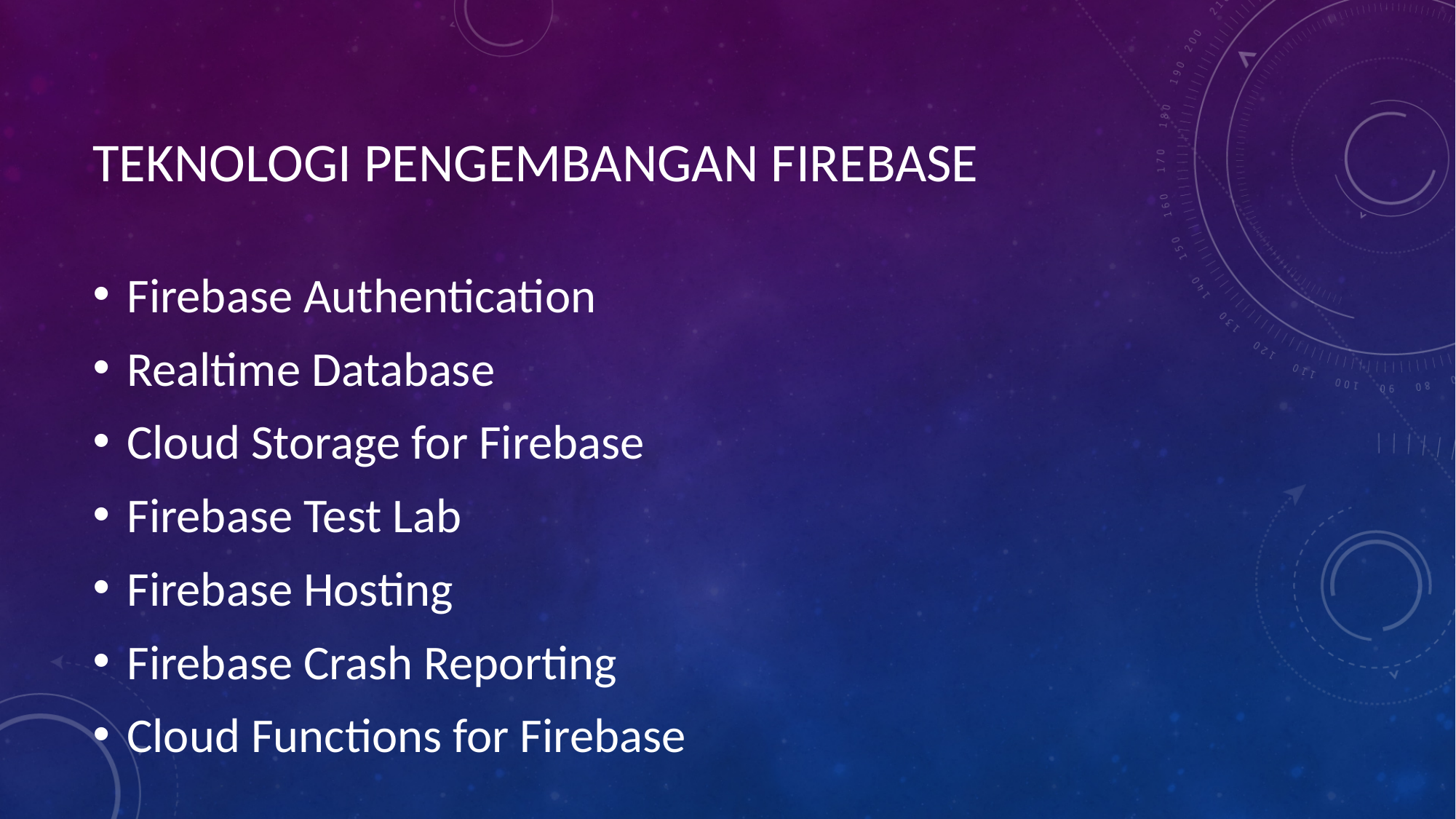

# Teknologi pengembangan firebase
Firebase Authentication
Realtime Database
Cloud Storage for Firebase
Firebase Test Lab
Firebase Hosting
Firebase Crash Reporting
Cloud Functions for Firebase